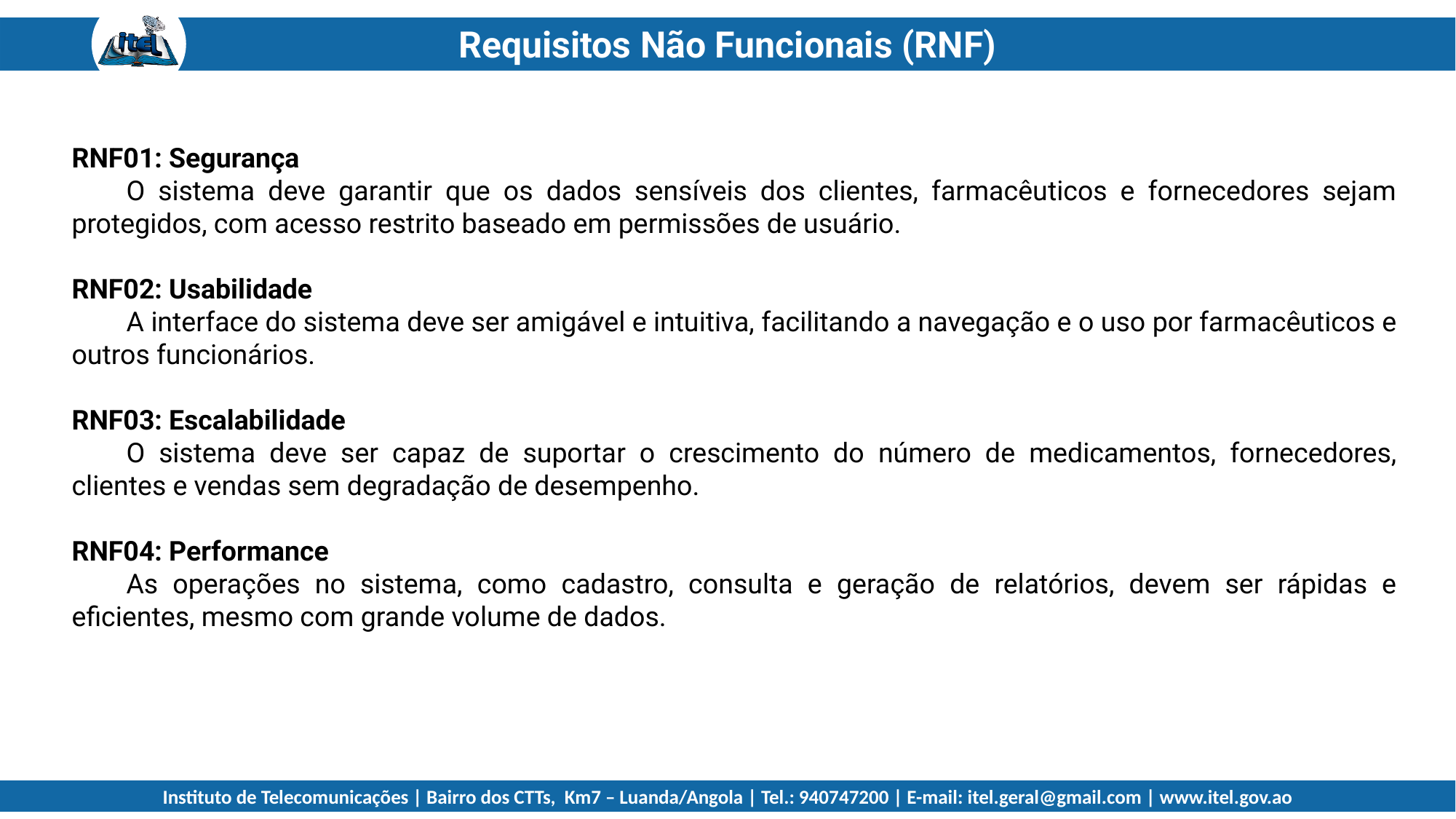

Requisitos Não Funcionais (RNF)
RNF01: Segurança
O sistema deve garantir que os dados sensíveis dos clientes, farmacêuticos e fornecedores sejam protegidos, com acesso restrito baseado em permissões de usuário.

RNF02: Usabilidade
A interface do sistema deve ser amigável e intuitiva, facilitando a navegação e o uso por farmacêuticos e outros funcionários.

RNF03: Escalabilidade
O sistema deve ser capaz de suportar o crescimento do número de medicamentos, fornecedores, clientes e vendas sem degradação de desempenho.

RNF04: Performance
As operações no sistema, como cadastro, consulta e geração de relatórios, devem ser rápidas e eficientes, mesmo com grande volume de dados.